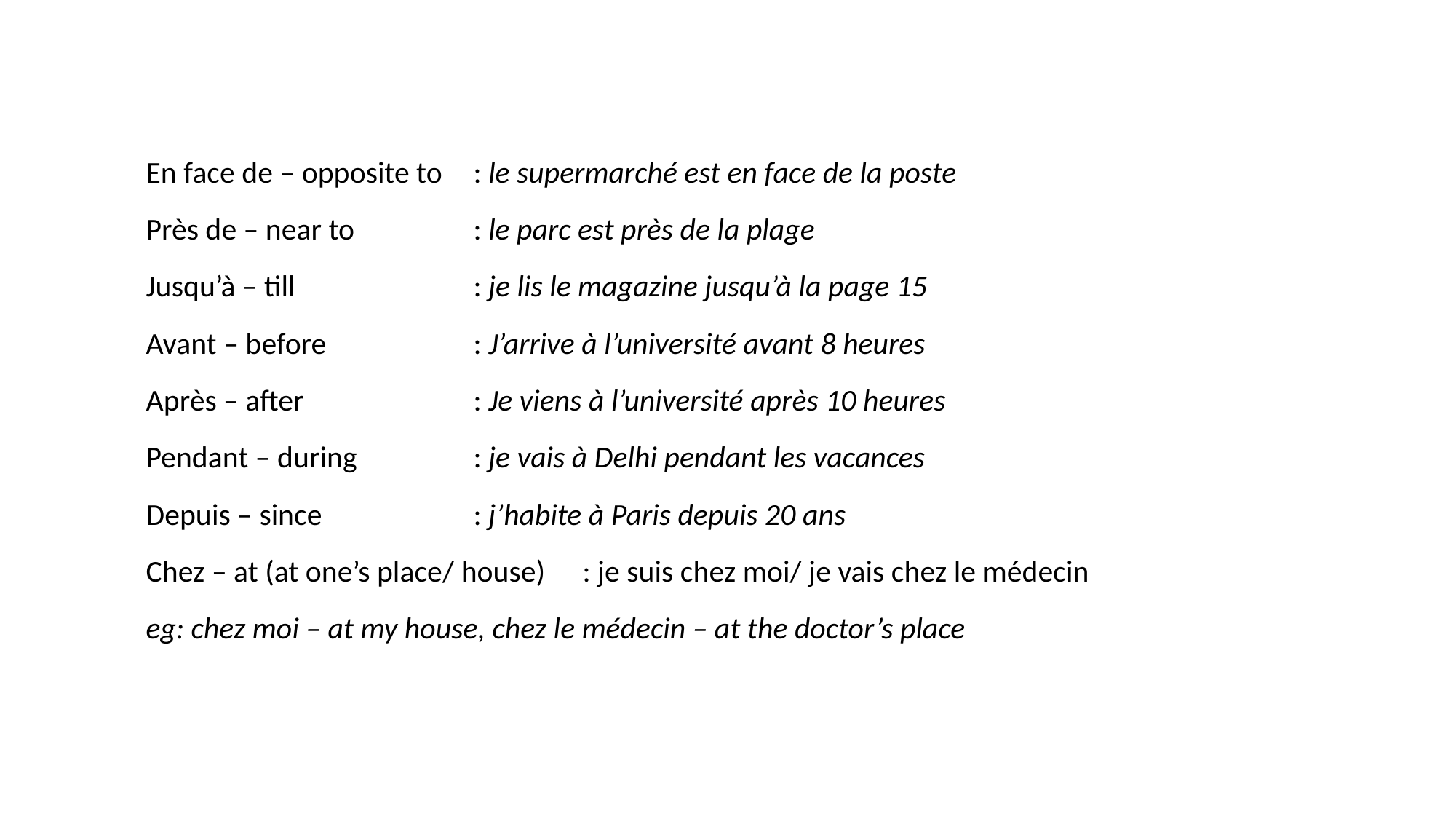

En face de – opposite to	: le supermarché est en face de la poste
Près de – near to		: le parc est près de la plage
Jusqu’à – till		: je lis le magazine jusqu’à la page 15
Avant – before		: J’arrive à l’université avant 8 heures
Après – after		: Je viens à l’université après 10 heures
Pendant – during		: je vais à Delhi pendant les vacances
Depuis – since		: j’habite à Paris depuis 20 ans
Chez – at (at one’s place/ house) 	: je suis chez moi/ je vais chez le médecin
eg: chez moi – at my house, chez le médecin – at the doctor’s place